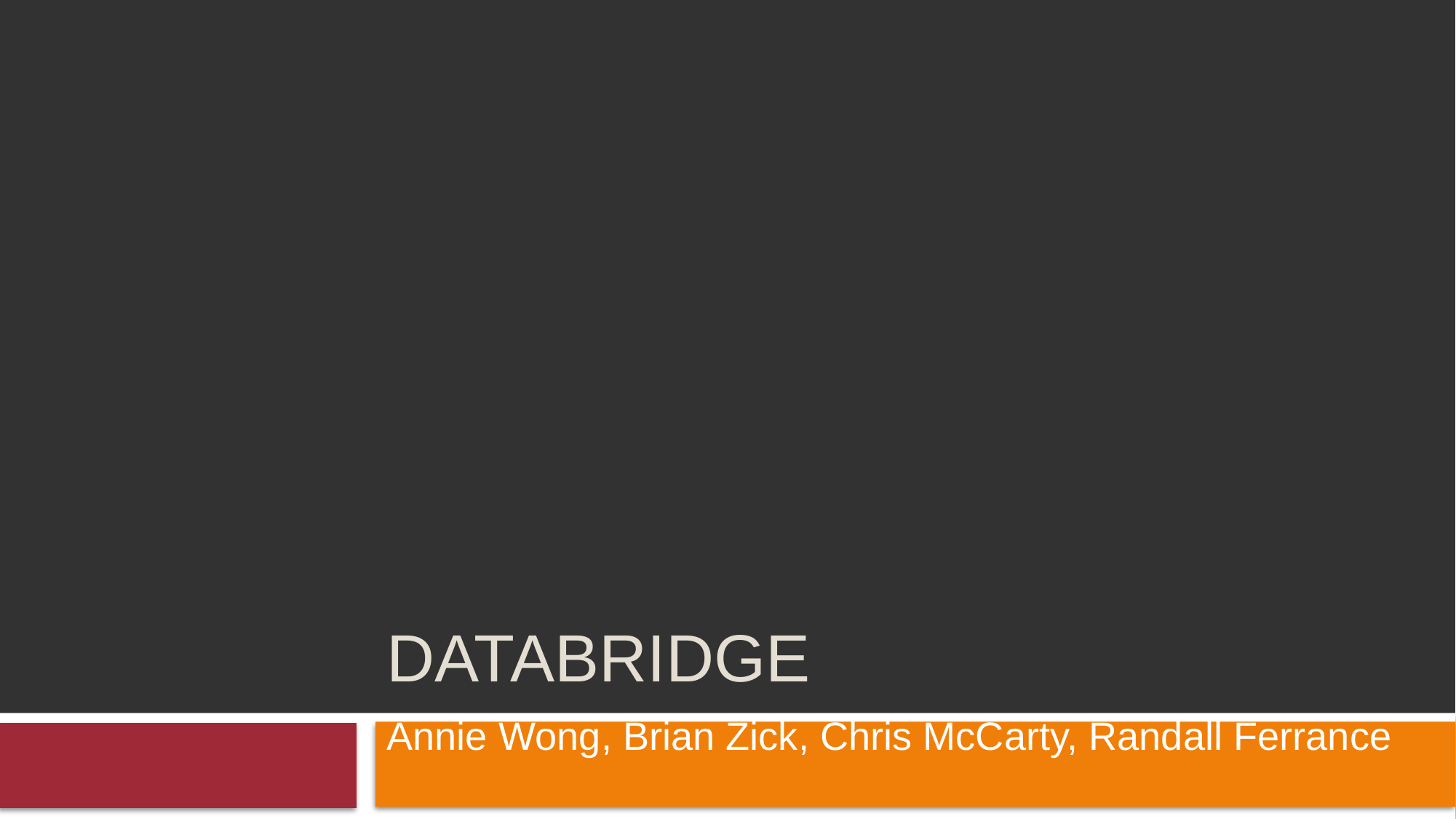

# DataBridge
Annie Wong, Brian Zick, Chris McCarty, Randall Ferrance